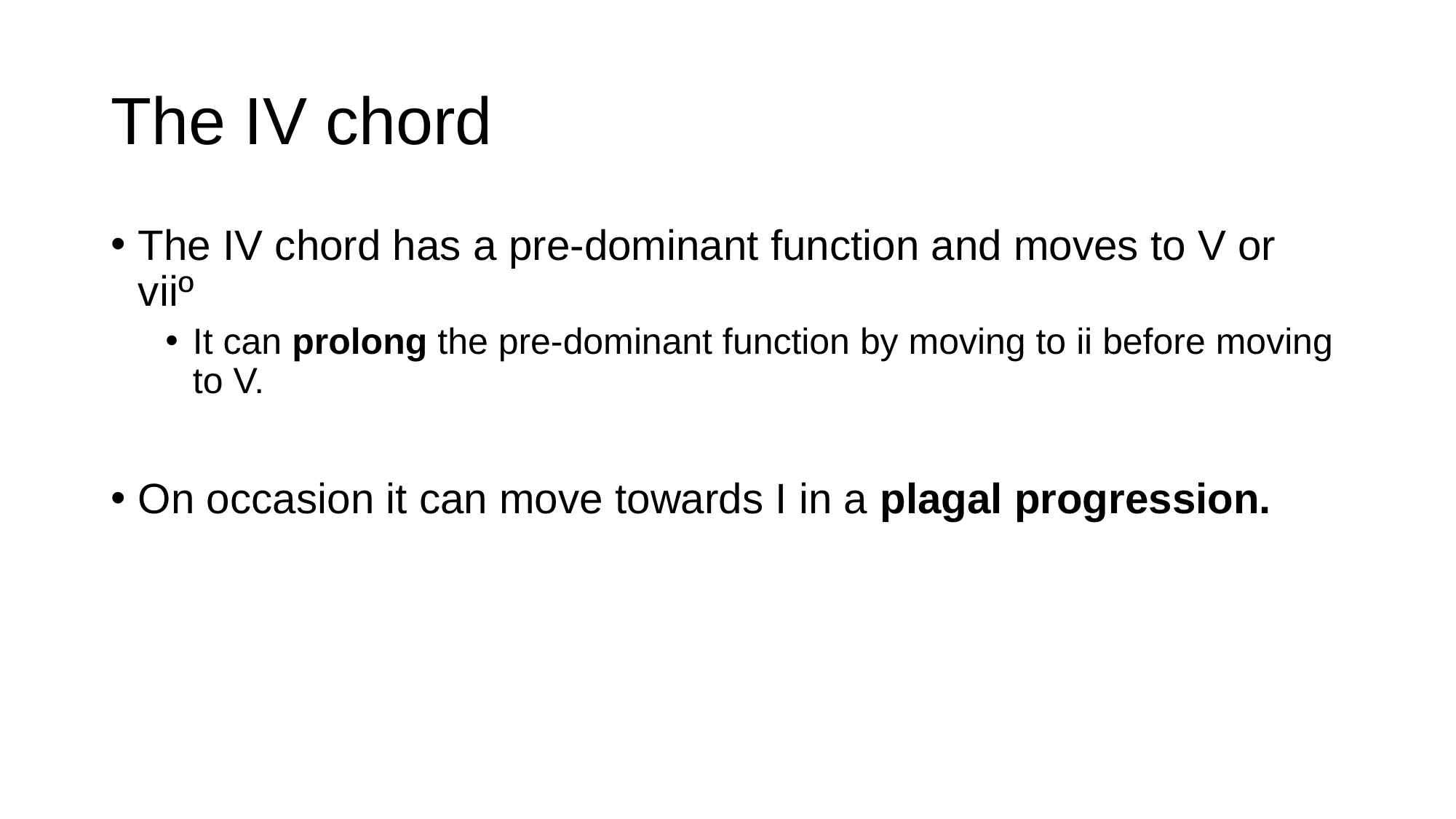

# The IV chord
The IV chord has a pre-dominant function and moves to V or viiº
It can prolong the pre-dominant function by moving to ii before moving to V.

On occasion it can move towards I in a plagal progression.